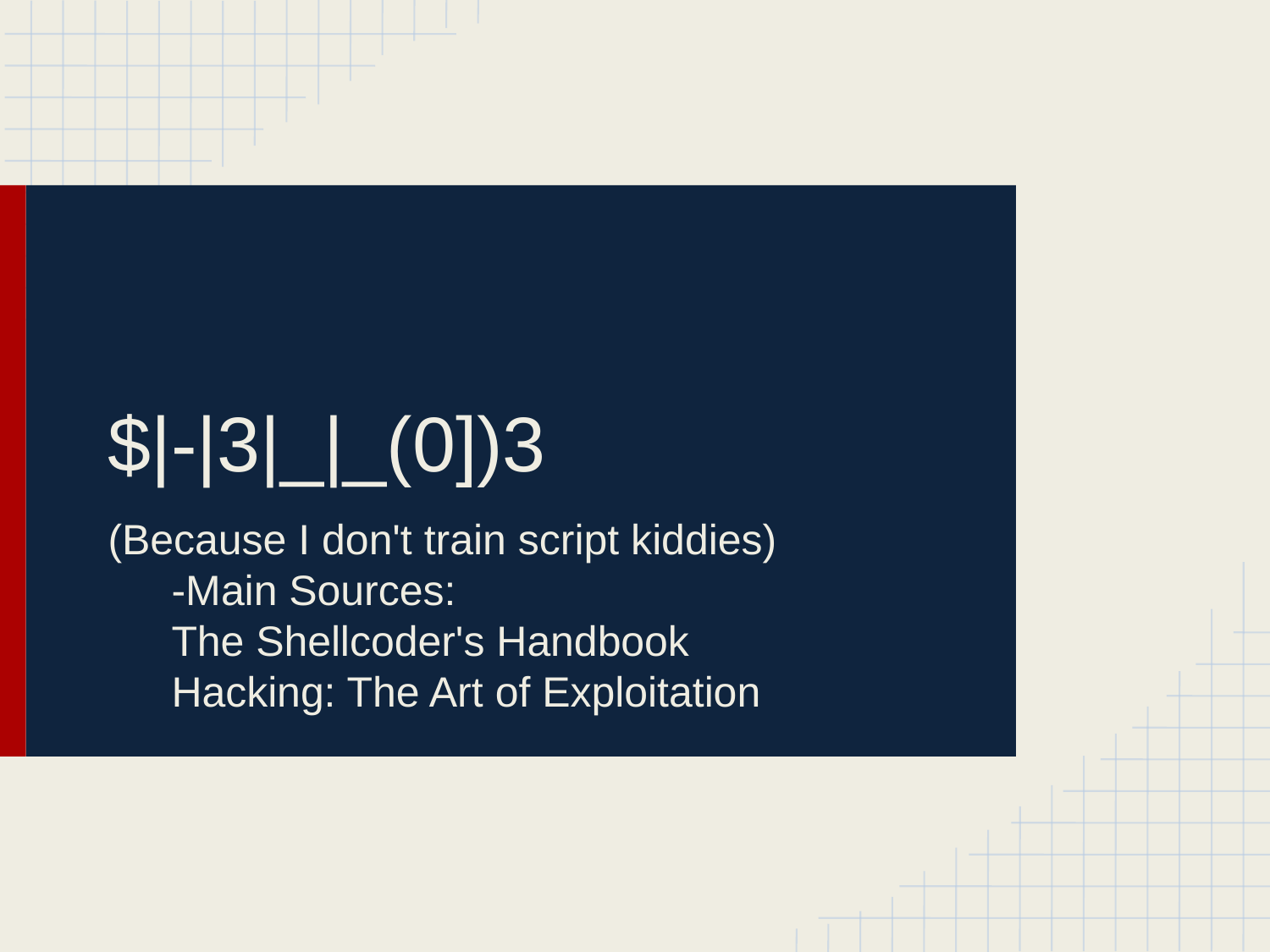

# $|-|3|_|_(0])3
(Because I don't train script kiddies)
-Main Sources:
The Shellcoder's Handbook
Hacking: The Art of Exploitation